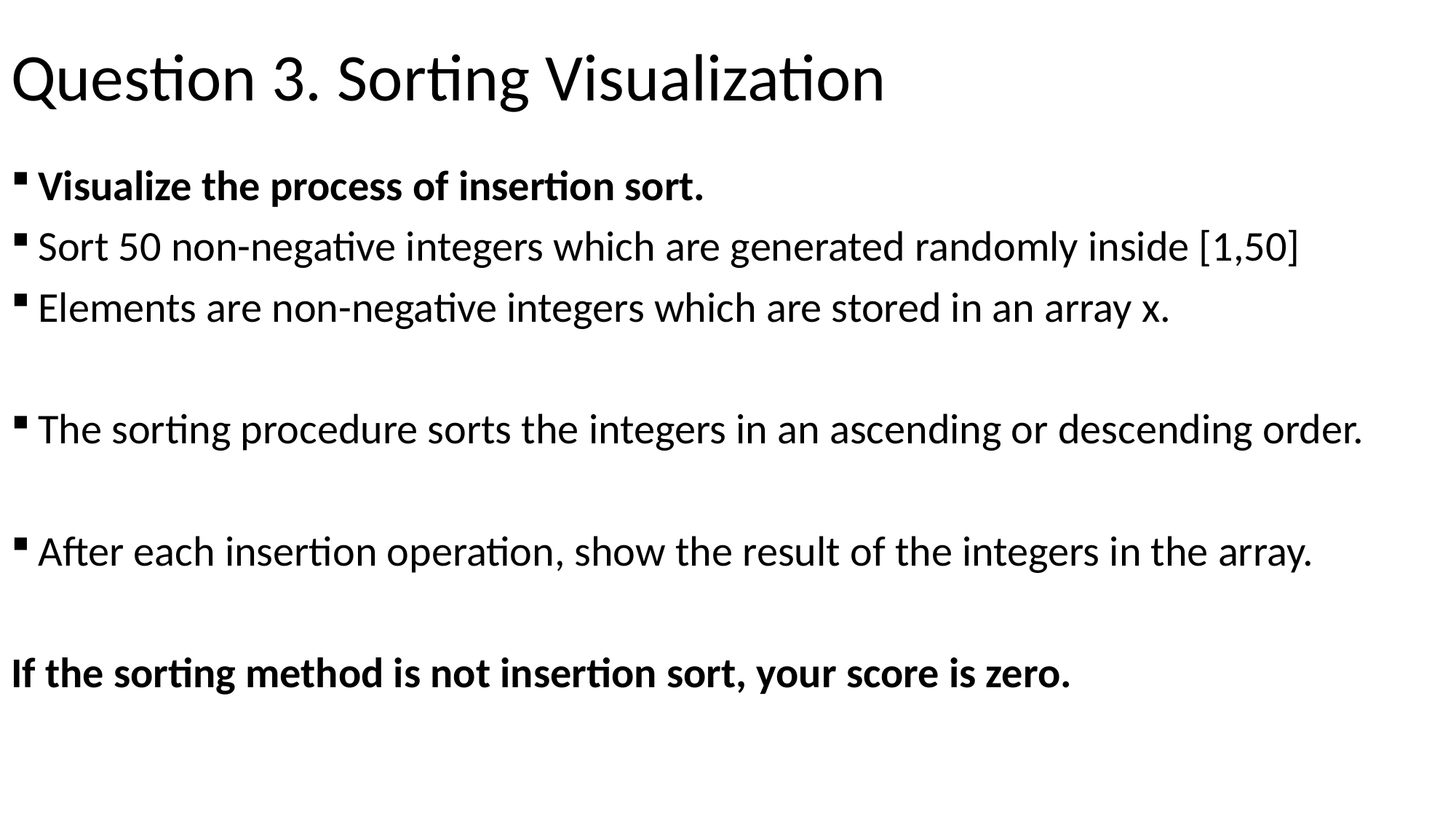

# Question 3. Sorting Visualization
Visualize the process of insertion sort.
Sort 50 non-negative integers which are generated randomly inside [1,50]
Elements are non-negative integers which are stored in an array x.

The sorting procedure sorts the integers in an ascending or descending order.

After each insertion operation, show the result of the integers in the array.

If the sorting method is not insertion sort, your score is zero.